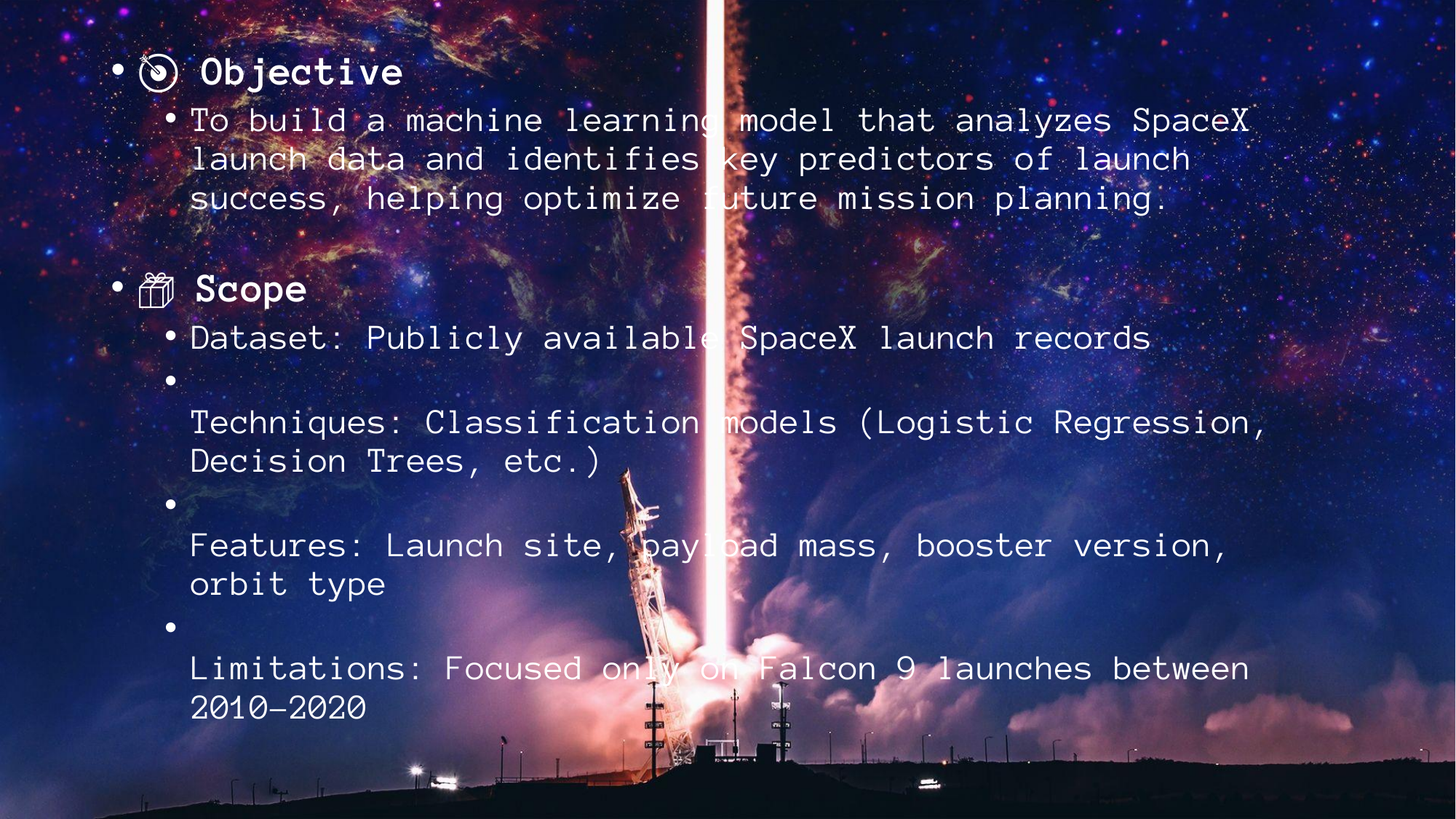

🎯 Objective
To build a machine learning model that analyzes SpaceX launch data and identifies key predictors of launch success, helping optimize future mission planning.
📦 Scope
Dataset: Publicly available SpaceX launch records
Techniques: Classification models (Logistic Regression, Decision Trees, etc.)
Features: Launch site, payload mass, booster version, orbit type
Limitations: Focused only on Falcon 9 launches between 2010–2020